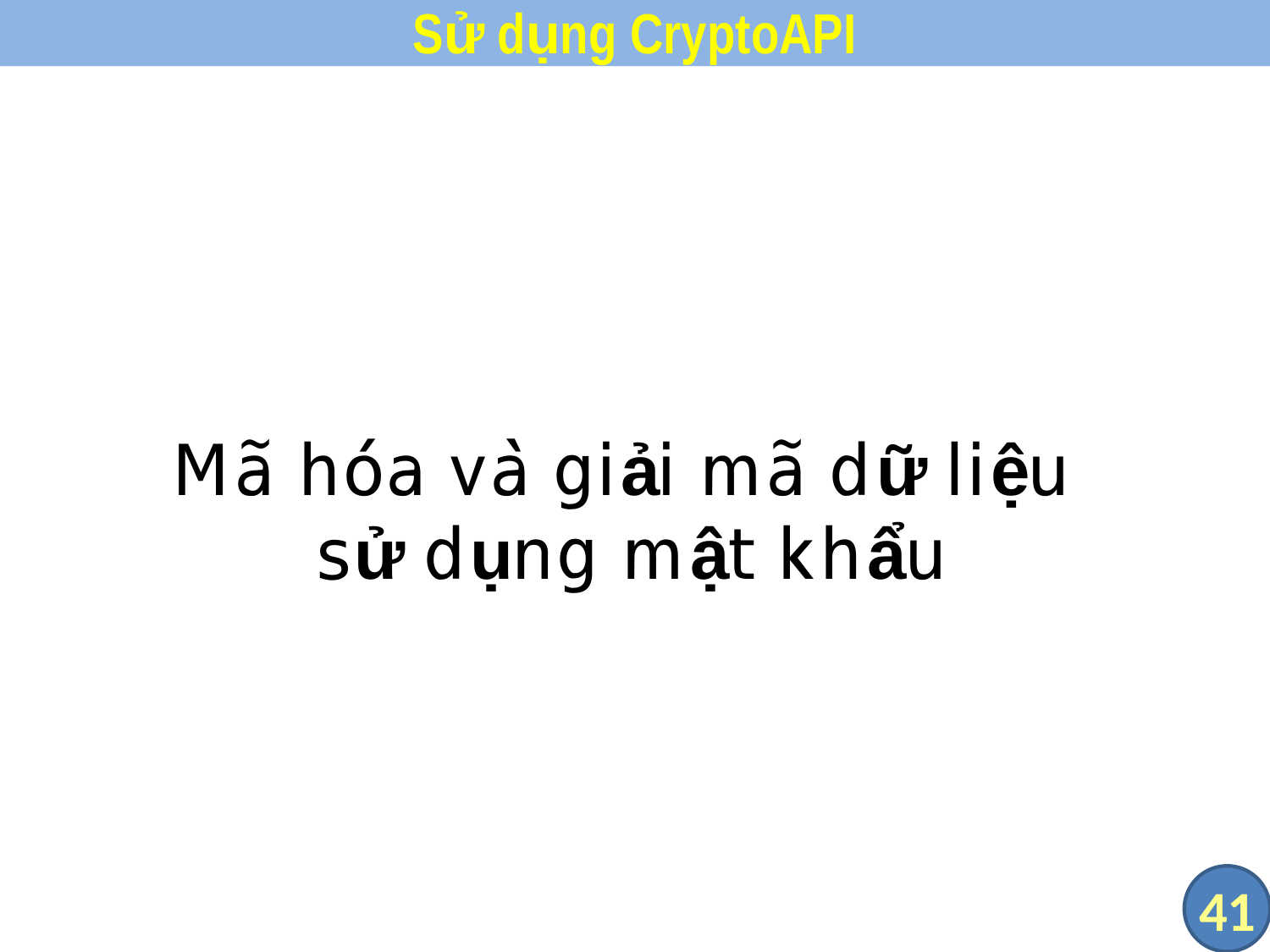

# Sử dụng CryptoAPI
Mã hóa và giải mã dữ liệu
sử dụng mật khẩu
41